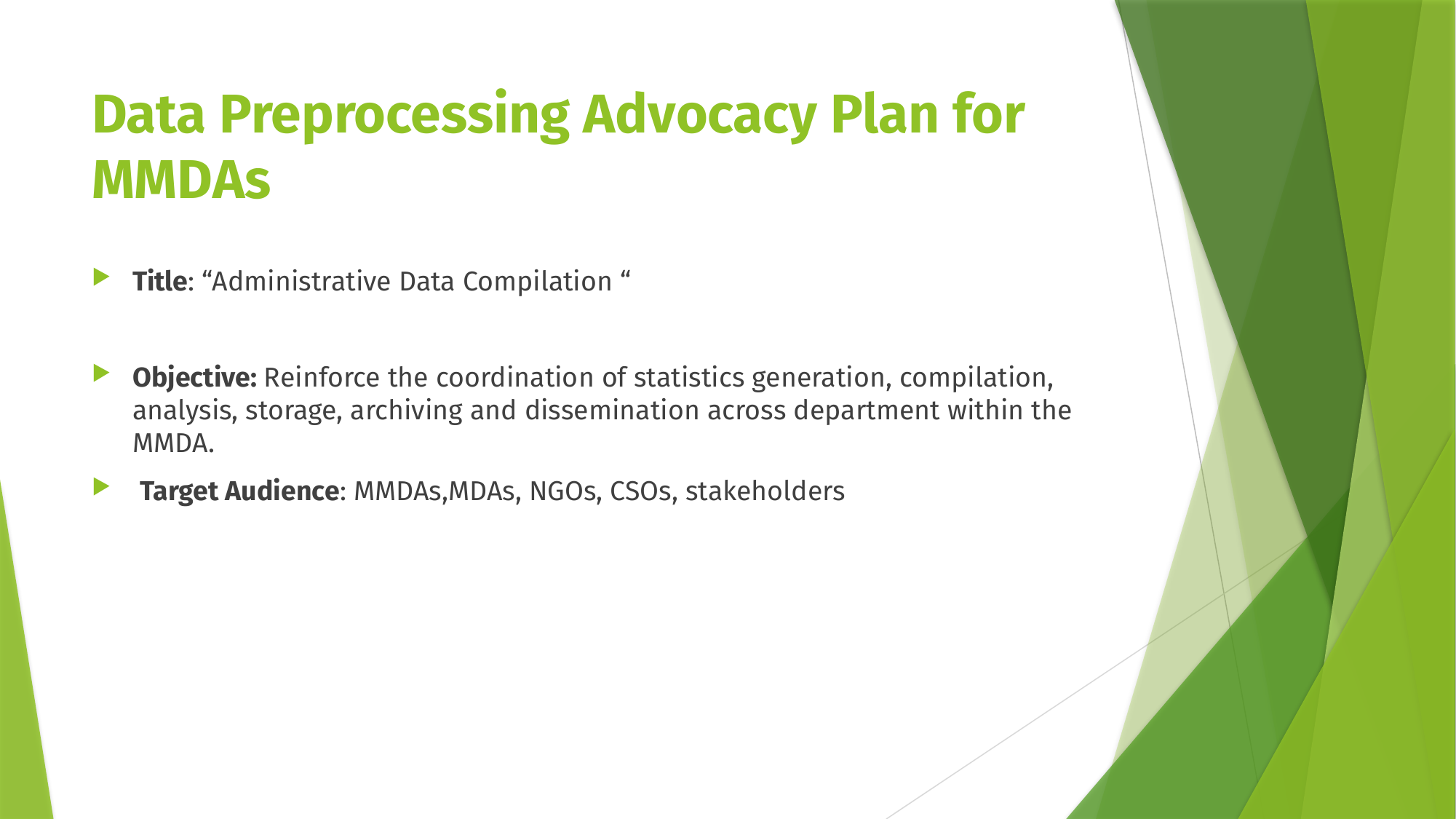

# Data Preprocessing Advocacy Plan for MMDAs
Title: “Administrative Data Compilation “

Objective: Reinforce the coordination of statistics generation, compilation, analysis, storage, archiving and dissemination across department within the MMDA.
 Target Audience: MMDAs,MDAs, NGOs, CSOs, stakeholders